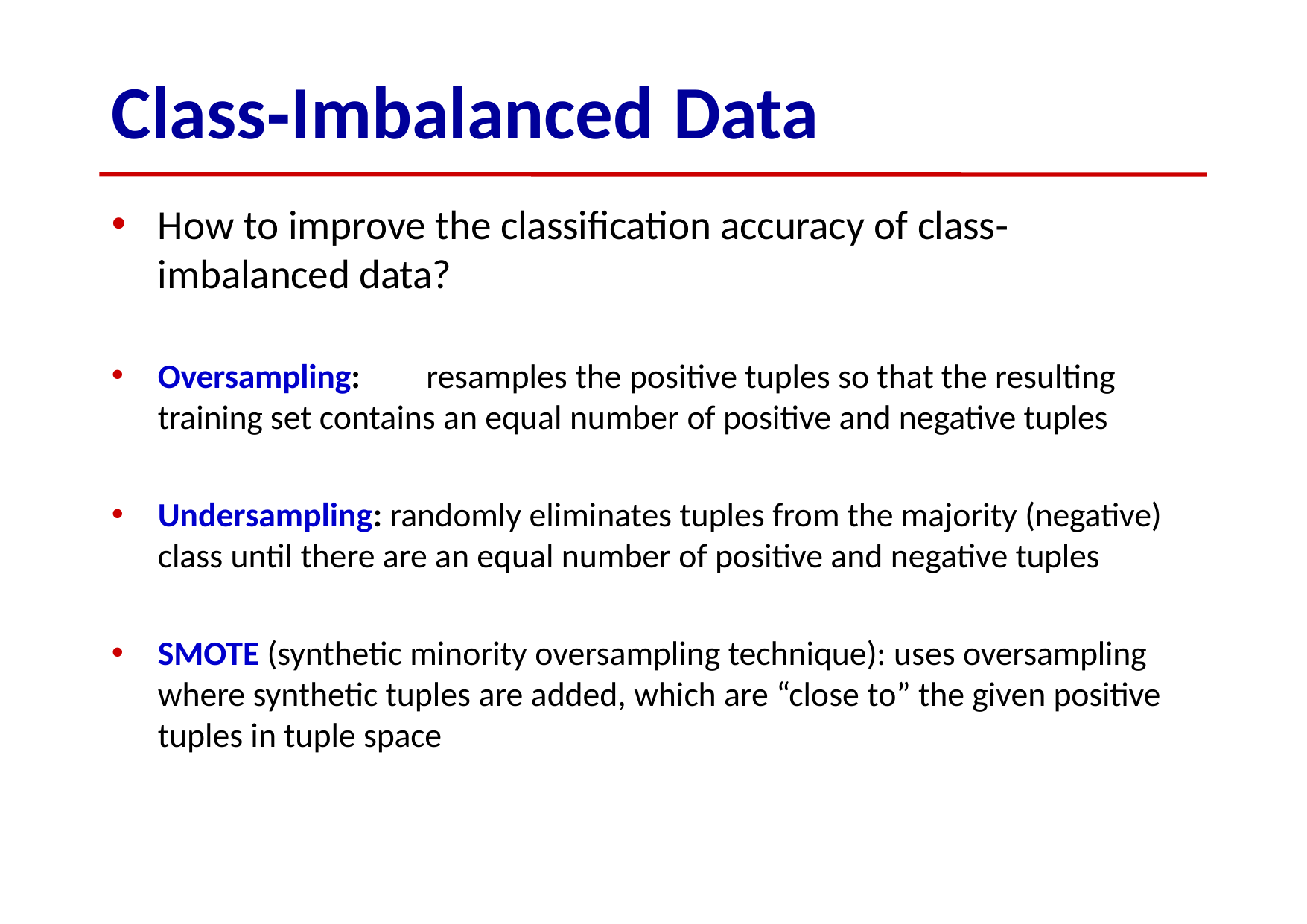

# Class‐Imbalanced	Data
How to improve the classification accuracy of class‐ imbalanced data?

Oversampling:	resamples the positive tuples so that the resulting training set contains an equal number of positive and negative tuples

Undersampling: randomly eliminates tuples from the majority (negative) class until there are an equal number of positive and negative tuples

SMOTE (synthetic minority oversampling technique): uses oversampling where synthetic tuples are added, which are “close to” the given positive tuples in tuple space